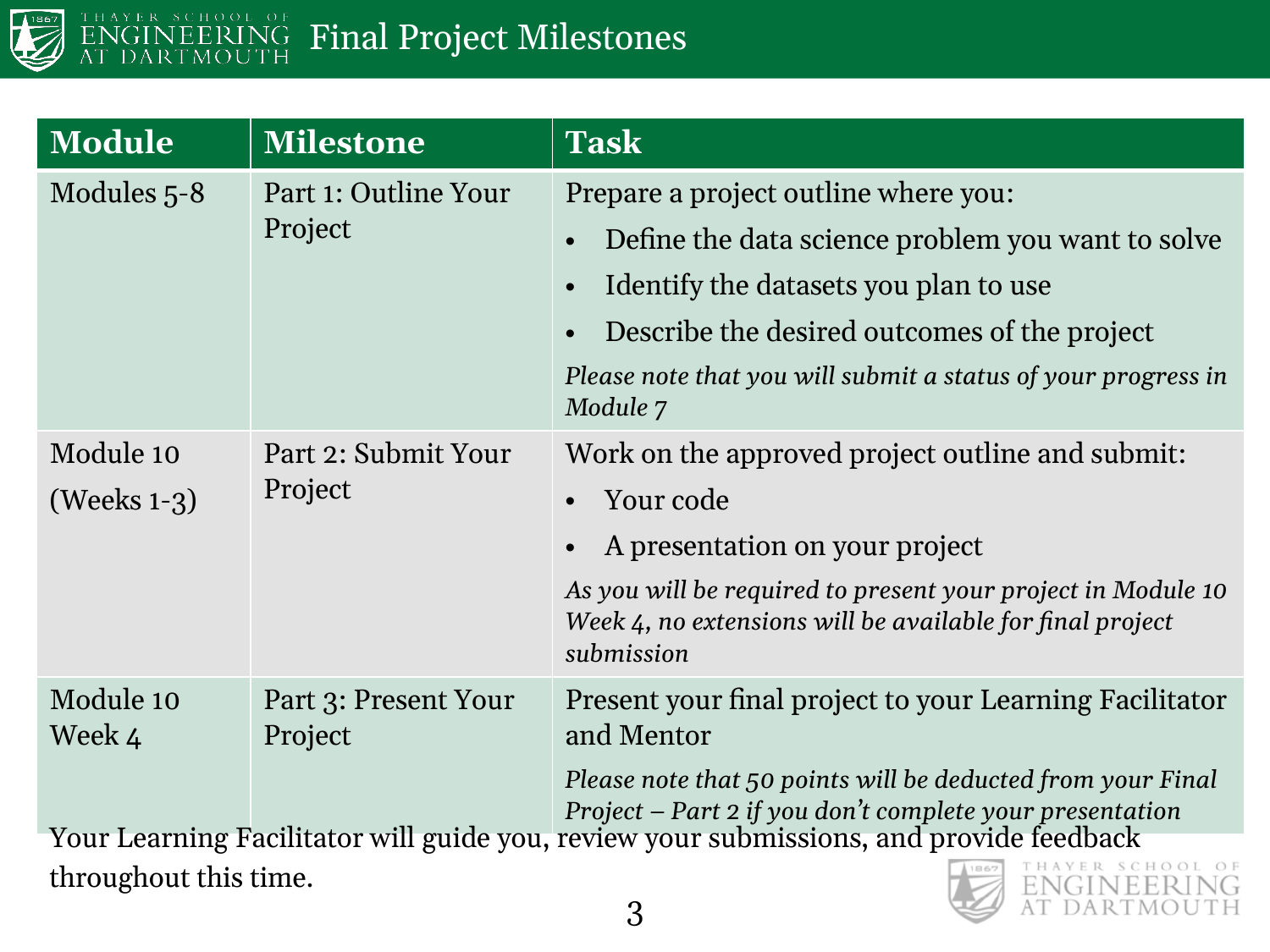

# Final Project Milestones
| Module | Milestone | Task |
| --- | --- | --- |
| Modules 5-8 | Part 1: Outline Your Project | Prepare a project outline where you: Define the data science problem you want to solve Identify the datasets you plan to use Describe the desired outcomes of the project Please note that you will submit a status of your progress in Module 7 |
| Module 10 (Weeks 1-3) | Part 2: Submit Your Project | Work on the approved project outline and submit: Your code A presentation on your project As you will be required to present your project in Module 10 Week 4, no extensions will be available for final project submission |
| Module 10 Week 4 | Part 3: Present Your Project | Present your final project to your Learning Facilitator and Mentor Please note that 50 points will be deducted from your Final Project – Part 2 if you don’t complete your presentation |
Your Learning Facilitator will guide you, review your submissions, and provide feedback throughout this time.
3